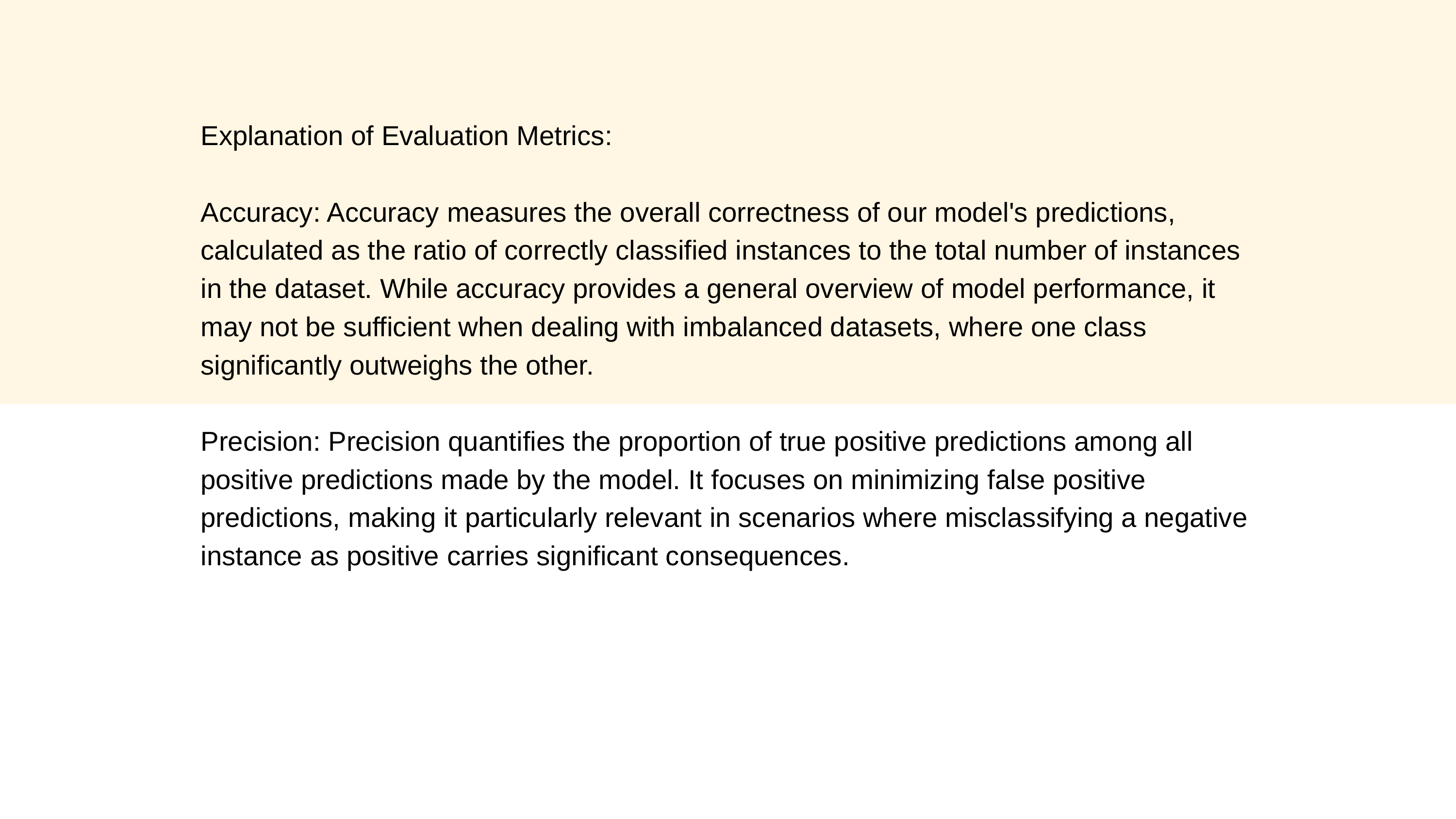

Explanation of Evaluation Metrics:

Accuracy: Accuracy measures the overall correctness of our model's predictions, calculated as the ratio of correctly classified instances to the total number of instances in the dataset. While accuracy provides a general overview of model performance, it may not be sufficient when dealing with imbalanced datasets, where one class significantly outweighs the other.

Precision: Precision quantifies the proportion of true positive predictions among all positive predictions made by the model. It focuses on minimizing false positive predictions, making it particularly relevant in scenarios where misclassifying a negative instance as positive carries significant consequences.